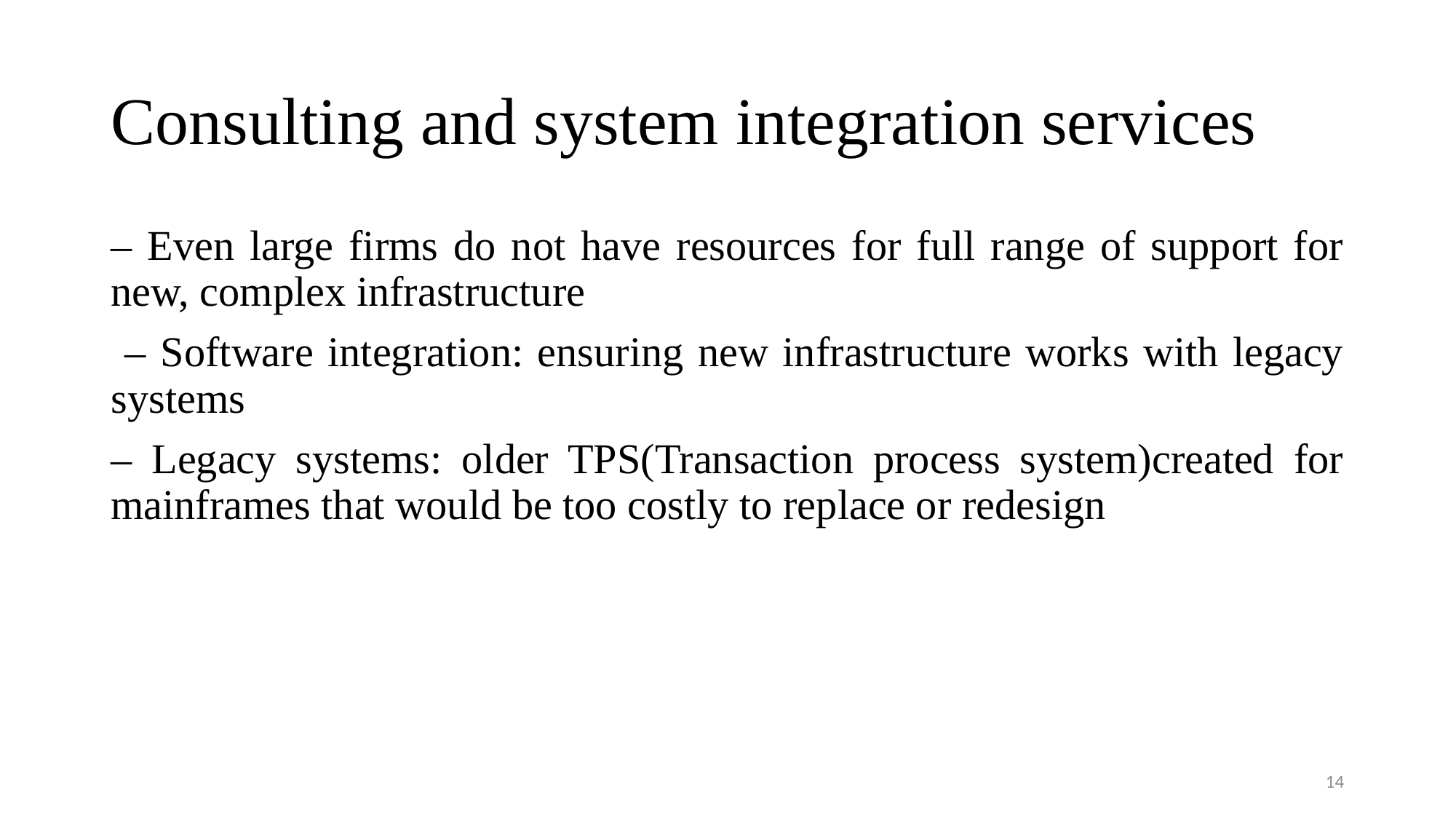

# Consulting and system integration services
– Even large firms do not have resources for full range of support for new, complex infrastructure
 – Software integration: ensuring new infrastructure works with legacy systems
– Legacy systems: older TPS(Transaction process system)created for mainframes that would be too costly to replace or redesign
14